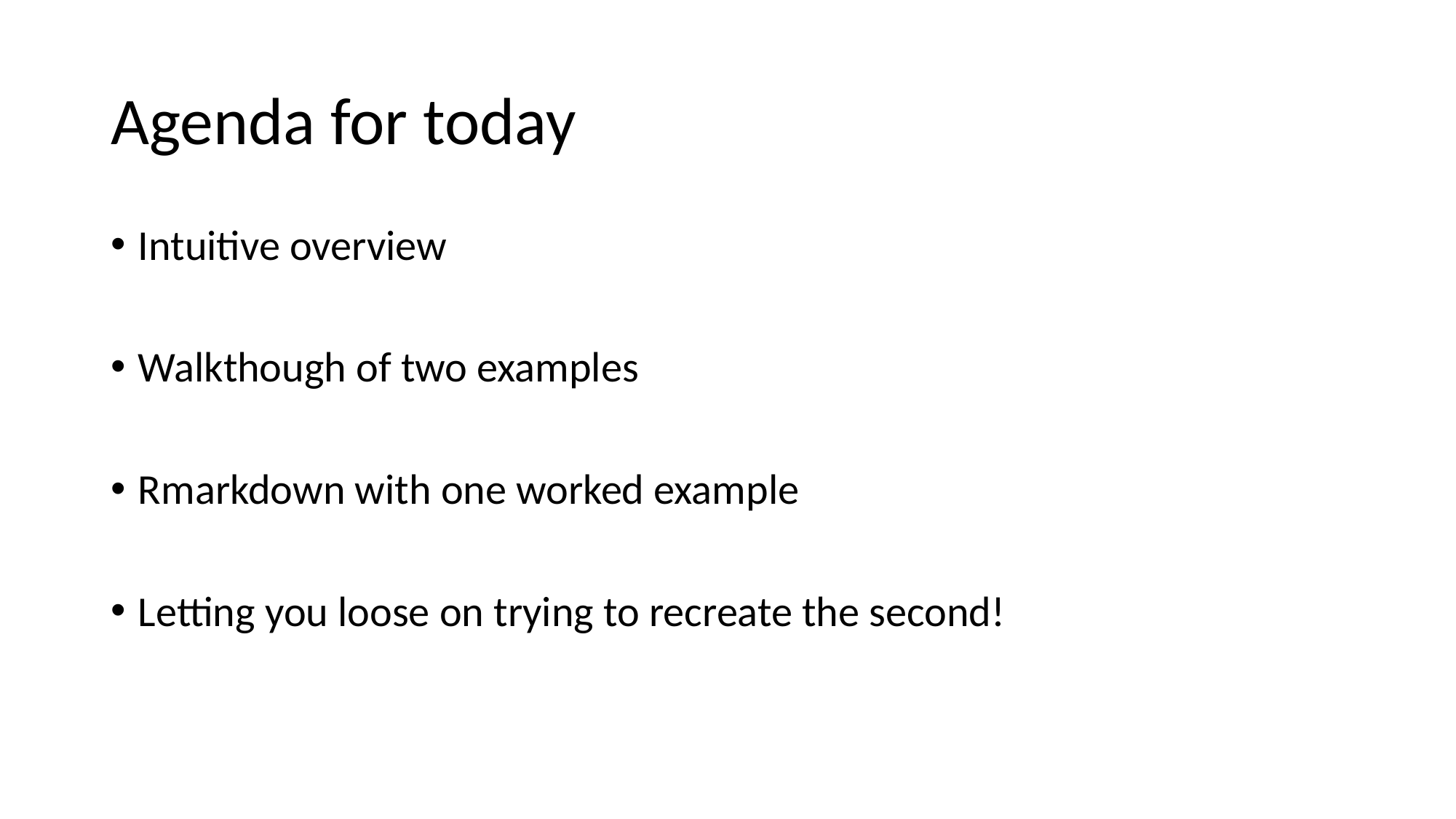

# Agenda for today
Intuitive overview

Walkthough of two examples

Rmarkdown with one worked example

Letting you loose on trying to recreate the second!